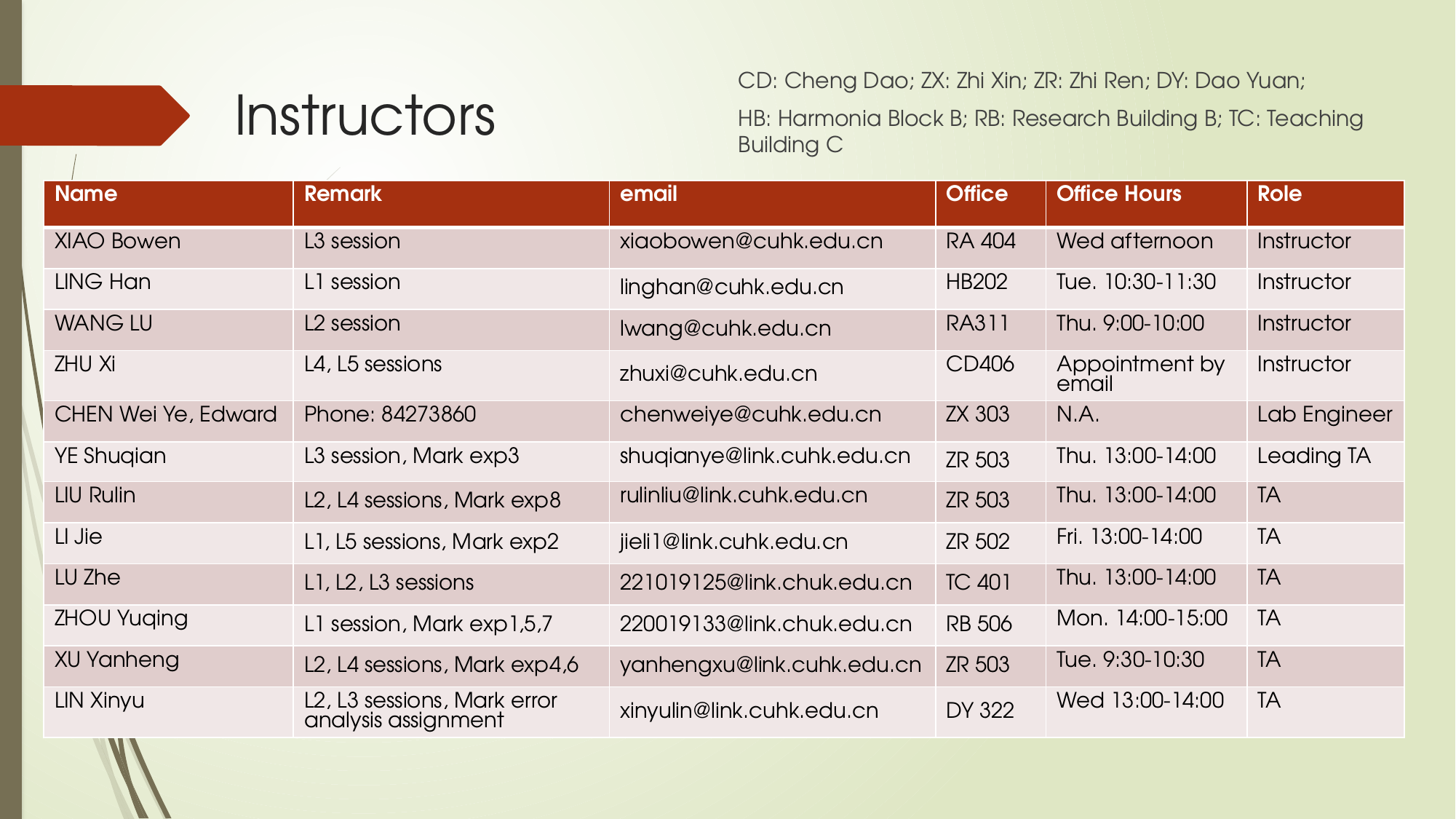

CD: Cheng Dao; ZX: Zhi Xin; ZR: Zhi Ren; DY: Dao Yuan;
HB: Harmonia Block B; RB: Research Building B; TC: Teaching Building C
# Instructors
| Name | Remark | email | Office | Office Hours | Role |
| --- | --- | --- | --- | --- | --- |
| XIAO Bowen | L3 session | xiaobowen@cuhk.edu.cn | RA 404 | Wed afternoon | Instructor |
| LING Han | L1 session | linghan@cuhk.edu.cn | HB202 | Tue. 10:30-11:30 | Instructor |
| WANG LU | L2 session | lwang@cuhk.edu.cn | RA311 | Thu. 9:00-10:00 | Instructor |
| ZHU Xi | L4, L5 sessions | zhuxi@cuhk.edu.cn | CD406 | Appointment by email | Instructor |
| CHEN Wei Ye, Edward | Phone: 84273860 | chenweiye@cuhk.edu.cn | ZX 303 | N.A. | Lab Engineer |
| YE Shuqian | L3 session, Mark exp3 | shuqianye@link.cuhk.edu.cn | ZR 503 | Thu. 13:00-14:00 | Leading TA |
| LIU Rulin | L2, L4 sessions, Mark exp8 | rulinliu@link.cuhk.edu.cn | ZR 503 | Thu. 13:00-14:00 | TA |
| LI Jie | L1, L5 sessions, Mark exp2 | jieli1@link.cuhk.edu.cn | ZR 502 | Fri. 13:00-14:00 | TA |
| LU Zhe | L1, L2, L3 sessions | 221019125@link.chuk.edu.cn | TC 401 | Thu. 13:00-14:00 | TA |
| ZHOU Yuqing | L1 session, Mark exp1,5,7 | 220019133@link.chuk.edu.cn | RB 506 | Mon. 14:00-15:00 | TA |
| XU Yanheng | L2, L4 sessions, Mark exp4,6 | yanhengxu@link.cuhk.edu.cn | ZR 503 | Tue. 9:30-10:30 | TA |
| LIN Xinyu | L2, L3 sessions, Mark error analysis assignment | xinyulin@link.cuhk.edu.cn | DY 322 | Wed 13:00-14:00 | TA |